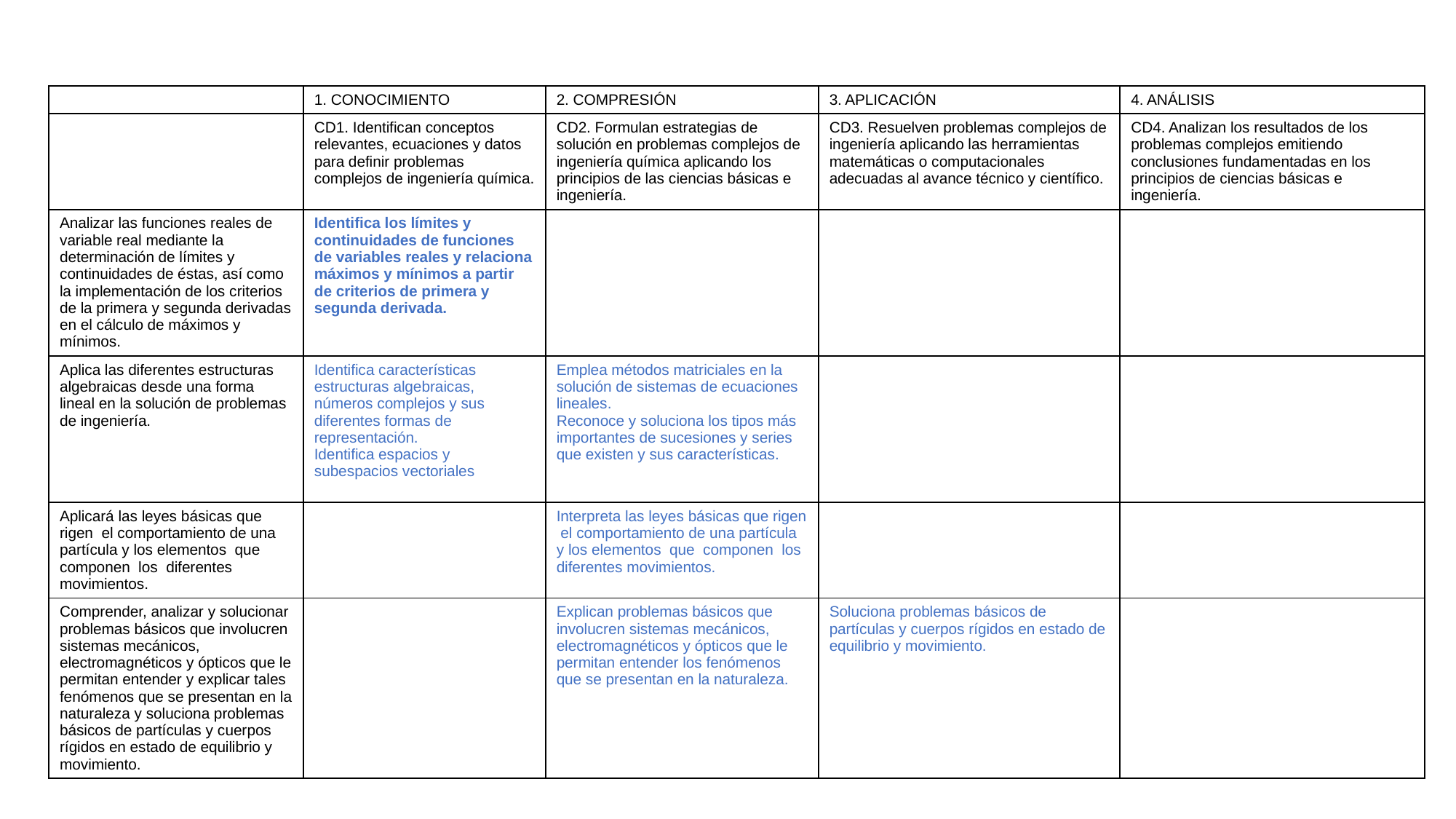

|  | 1. CONOCIMIENTO | 2. COMPRESIÓN | 3. APLICACIÓN | 4. ANÁLISIS |
| --- | --- | --- | --- | --- |
|  | CD1. Identifican conceptos relevantes, ecuaciones y datos para definir problemas complejos de ingeniería química. | CD2. Formulan estrategias de solución en problemas complejos de ingeniería química aplicando los principios de las ciencias básicas e ingeniería. | CD3. Resuelven problemas complejos de ingeniería aplicando las herramientas matemáticas o computacionales adecuadas al avance técnico y científico. | CD4. Analizan los resultados de los problemas complejos emitiendo conclusiones fundamentadas en los principios de ciencias básicas e ingeniería. |
| Analizar las funciones reales de variable real mediante la determinación de límites y continuidades de éstas, así como la implementación de los criterios de la primera y segunda derivadas en el cálculo de máximos y mínimos. | Identifica los límites y continuidades de funciones de variables reales y relaciona máximos y mínimos a partir de criterios de primera y segunda derivada. |  |  |  |
| Aplica las diferentes estructuras algebraicas desde una forma lineal en la solución de problemas de ingeniería. | Identifica características estructuras algebraicas, números complejos y sus diferentes formas de representación. Identifica espacios y subespacios vectoriales | Emplea métodos matriciales en la solución de sistemas de ecuaciones lineales. Reconoce y soluciona los tipos más importantes de sucesiones y series que existen y sus características. |  |  |
| Aplicará las leyes básicas que rigen el comportamiento de una partícula y los elementos que componen los diferentes movimientos. |  | Interpreta las leyes básicas que rigen el comportamiento de una partícula y los elementos que componen los diferentes movimientos. |  |  |
| Comprender, analizar y solucionar problemas básicos que involucren sistemas mecánicos, electromagnéticos y ópticos que le permitan entender y explicar tales fenómenos que se presentan en la naturaleza y soluciona problemas básicos de partículas y cuerpos rígidos en estado de equilibrio y movimiento. |  | Explican problemas básicos que involucren sistemas mecánicos, electromagnéticos y ópticos que le permitan entender los fenómenos que se presentan en la naturaleza. | Soluciona problemas básicos de partículas y cuerpos rígidos en estado de equilibrio y movimiento. |  |